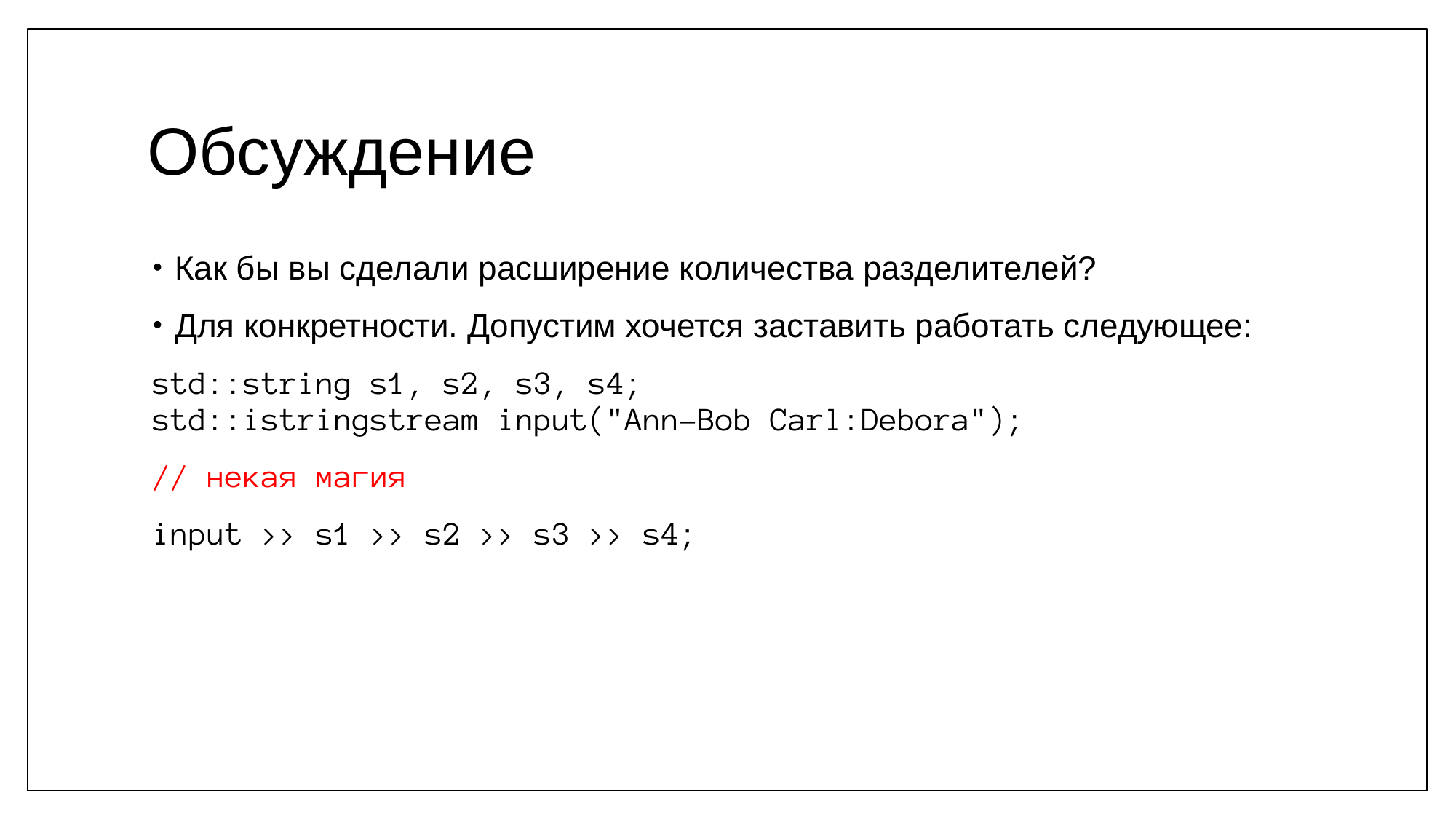

# Обсуждение
Как бы вы сделали расширение количества разделителей?
Для конкретности. Допустим хочется заставить работать следующее:
std::string s1, s2, s3, s4;
std::istringstream input("Ann-Bob Carl:Debora");
// некая магия
input >> s1 >> s2 >> s3 >> s4;